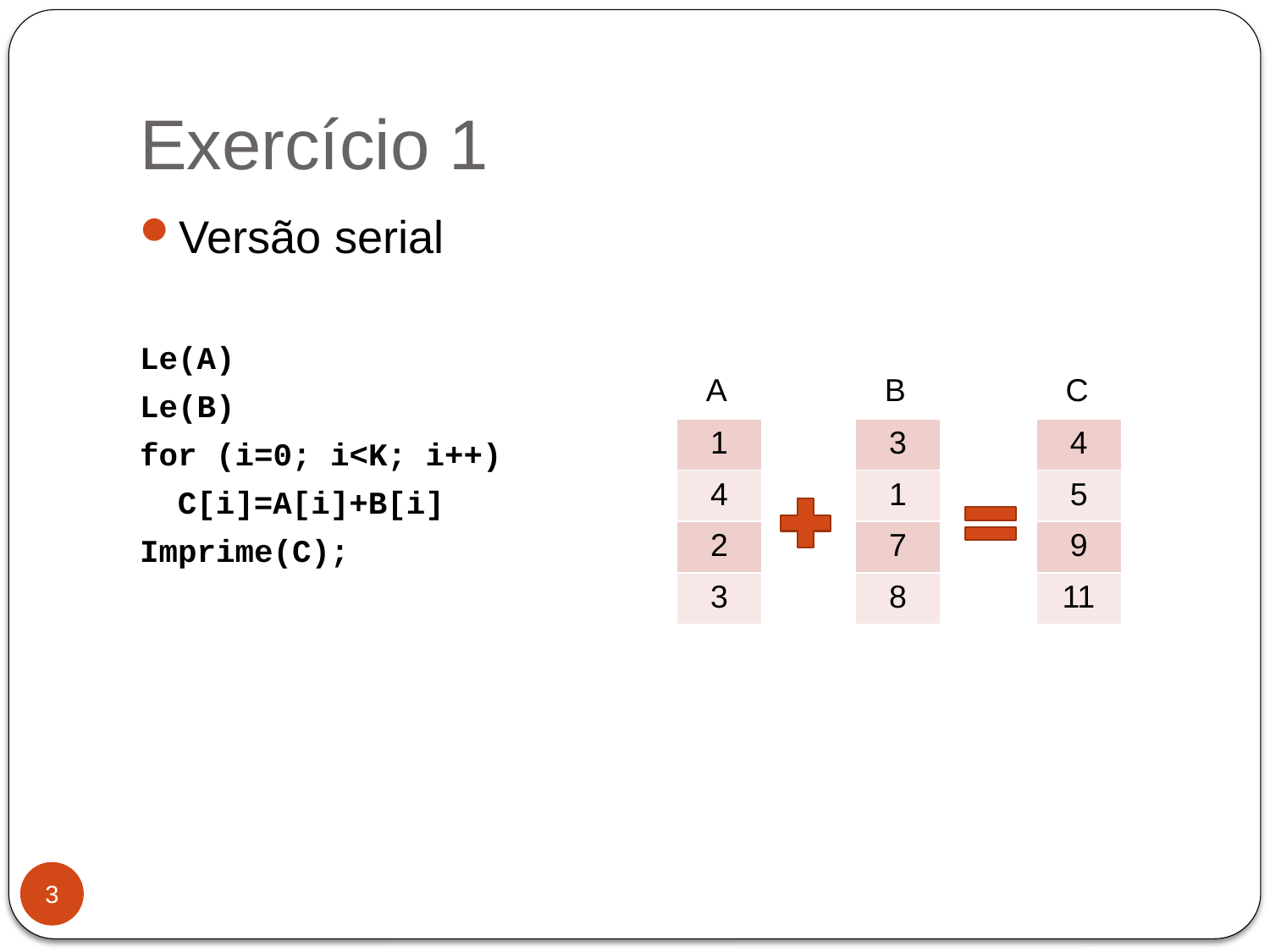

# Exercício 1
Versão serial

Le(A)
Le(B)
for (i=0; i<K; i++)
	C[i]=A[i]+B[i]
Imprime(C);
A
B
C
| 1 |
| --- |
| 4 |
| 2 |
| 3 |
| 3 |
| --- |
| 1 |
| 7 |
| 8 |
| 4 |
| --- |
| 5 |
| 9 |
| 11 |

3